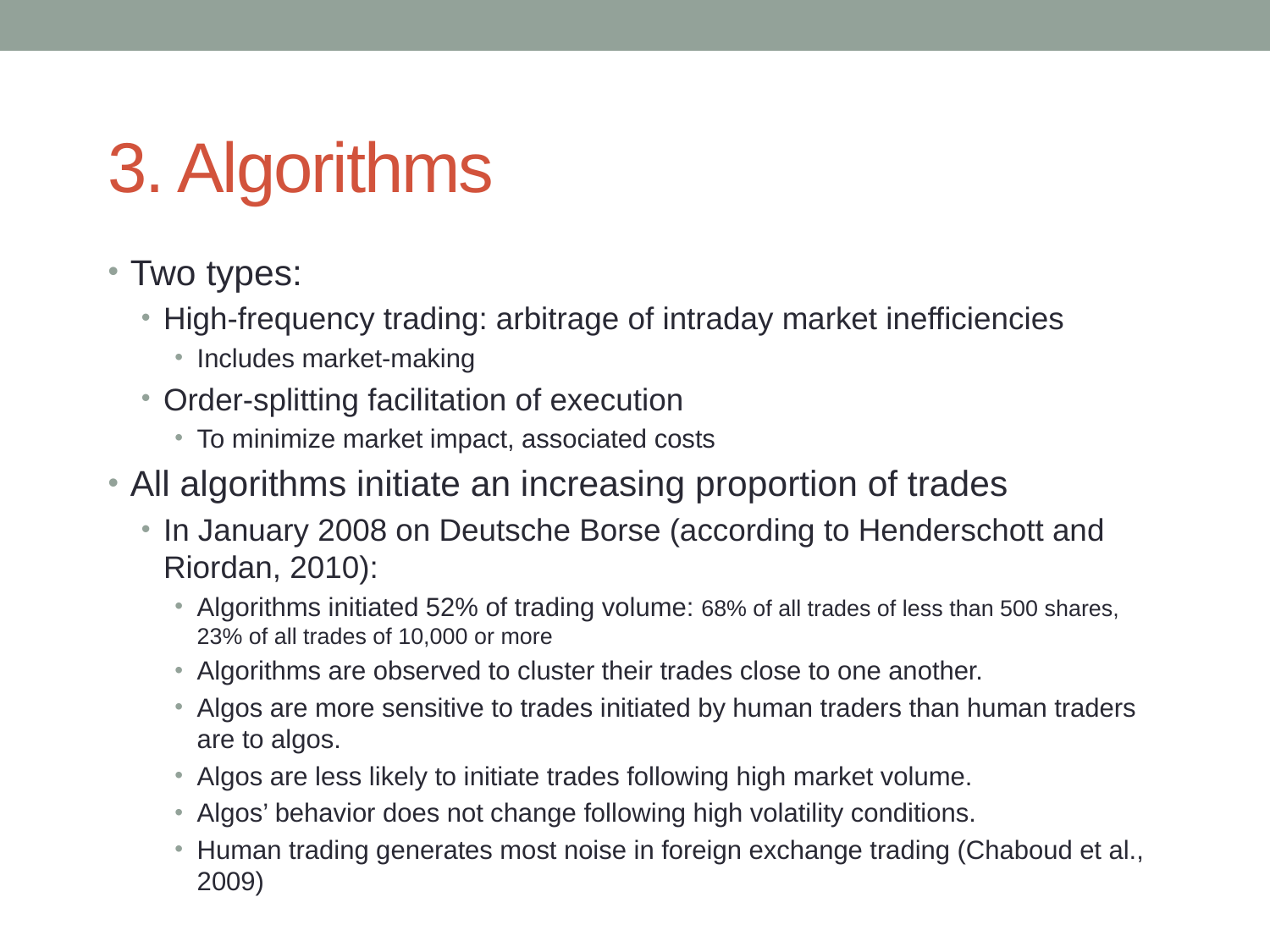

# 3. Algorithms
Two types:
High-frequency trading: arbitrage of intraday market inefficiencies
Includes market-making
Order-splitting facilitation of execution
To minimize market impact, associated costs
All algorithms initiate an increasing proportion of trades
In January 2008 on Deutsche Borse (according to Henderschott and Riordan, 2010):
Algorithms initiated 52% of trading volume: 68% of all trades of less than 500 shares, 23% of all trades of 10,000 or more
Algorithms are observed to cluster their trades close to one another.
Algos are more sensitive to trades initiated by human traders than human traders are to algos.
Algos are less likely to initiate trades following high market volume.
Algos’ behavior does not change following high volatility conditions.
Human trading generates most noise in foreign exchange trading (Chaboud et al., 2009)

39